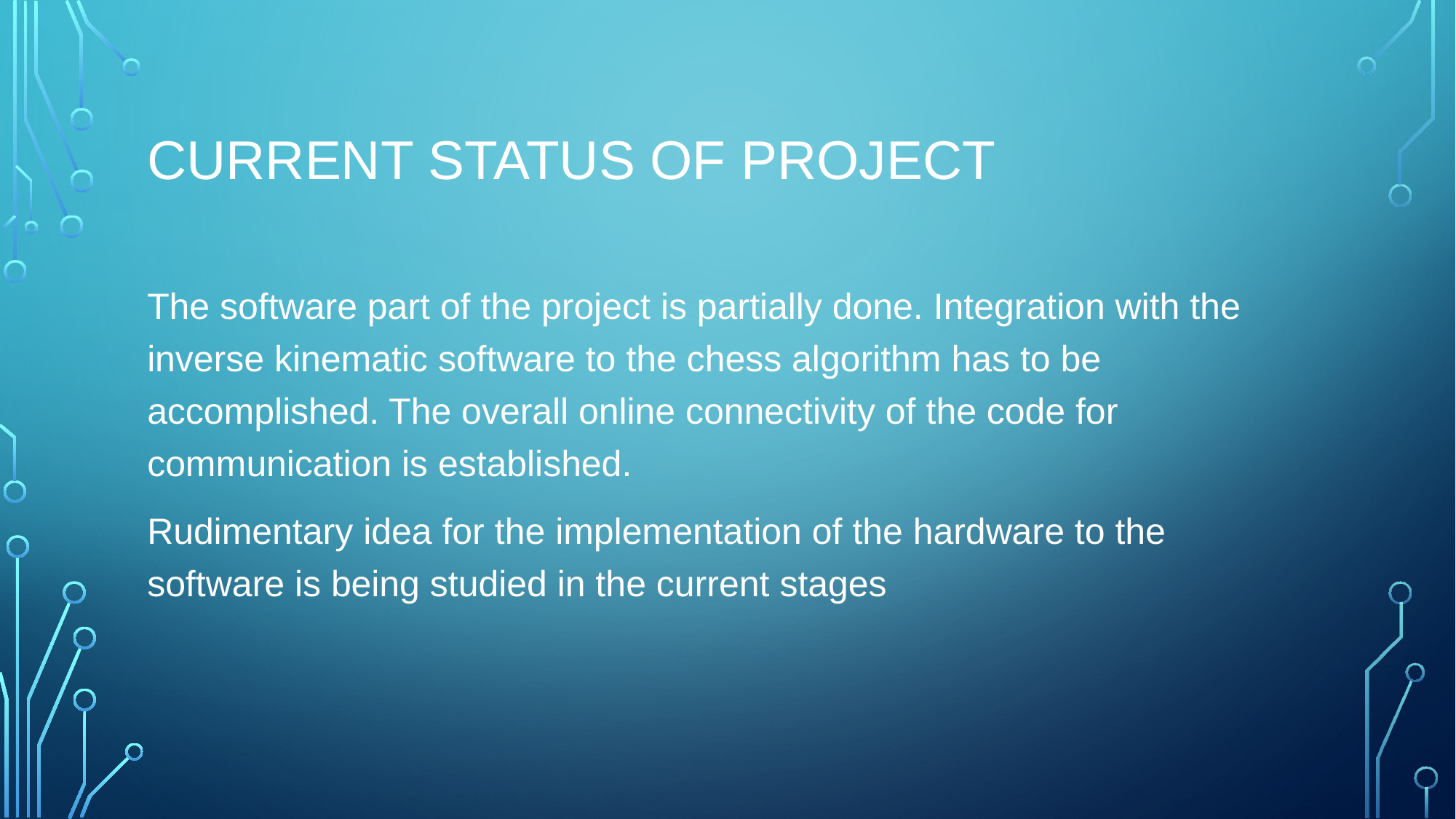

# Current status of project
The software part of the project is partially done. Integration with the inverse kinematic software to the chess algorithm has to be accomplished. The overall online connectivity of the code for communication is established.
Rudimentary idea for the implementation of the hardware to the software is being studied in the current stages